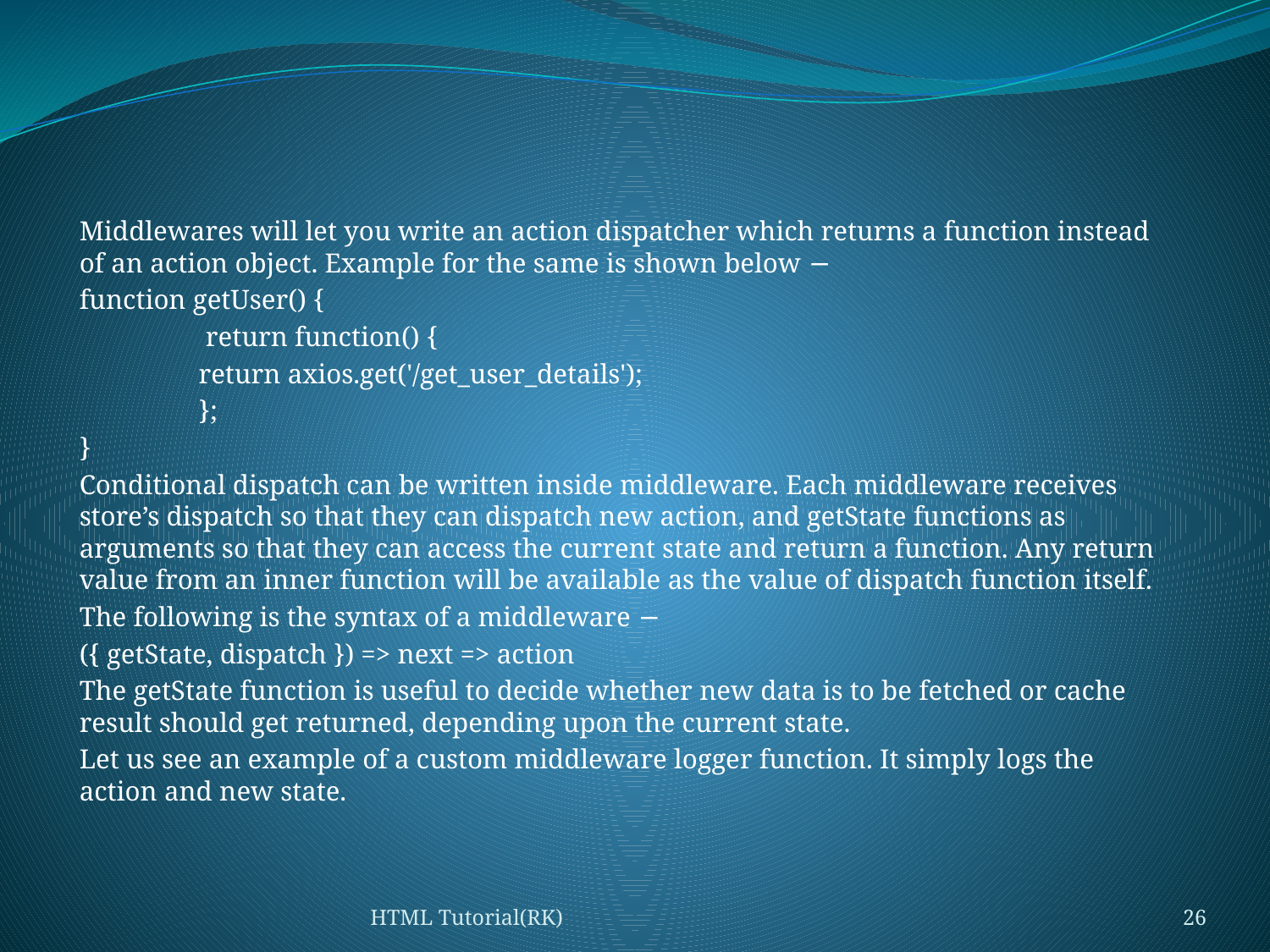

#
Middlewares will let you write an action dispatcher which returns a function instead of an action object. Example for the same is shown below −
function getUser() {
	 return function() {
	return axios.get('/get_user_details');
	};
}
Conditional dispatch can be written inside middleware. Each middleware receives store’s dispatch so that they can dispatch new action, and getState functions as arguments so that they can access the current state and return a function. Any return value from an inner function will be available as the value of dispatch function itself.
The following is the syntax of a middleware −
({ getState, dispatch }) => next => action
The getState function is useful to decide whether new data is to be fetched or cache result should get returned, depending upon the current state.
Let us see an example of a custom middleware logger function. It simply logs the action and new state.

HTML Tutorial(RK)
26